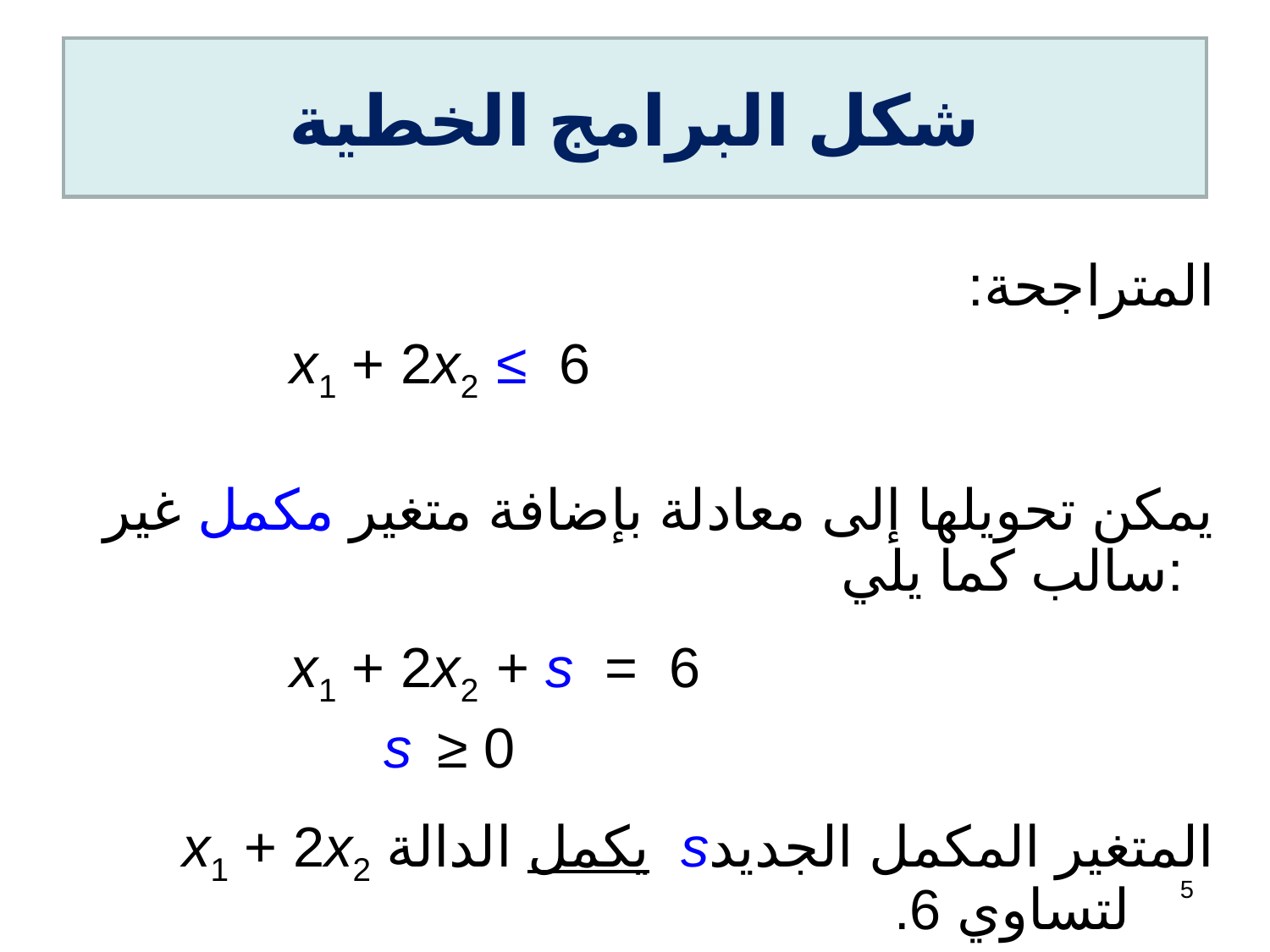

# شكل البرامج الخطية
المتراجحة:
               x1 + 2x2  ≤  6

يمكن تحويلها إلى معادلة بإضافة متغير مكمل غير سالب كما يلي:

               x1 + 2x2  + s  =  6
                     s  ≥ 0

المتغير المكمل الجديدs  يكمل الدالة x1 + 2x2  لتساوي 6.
5